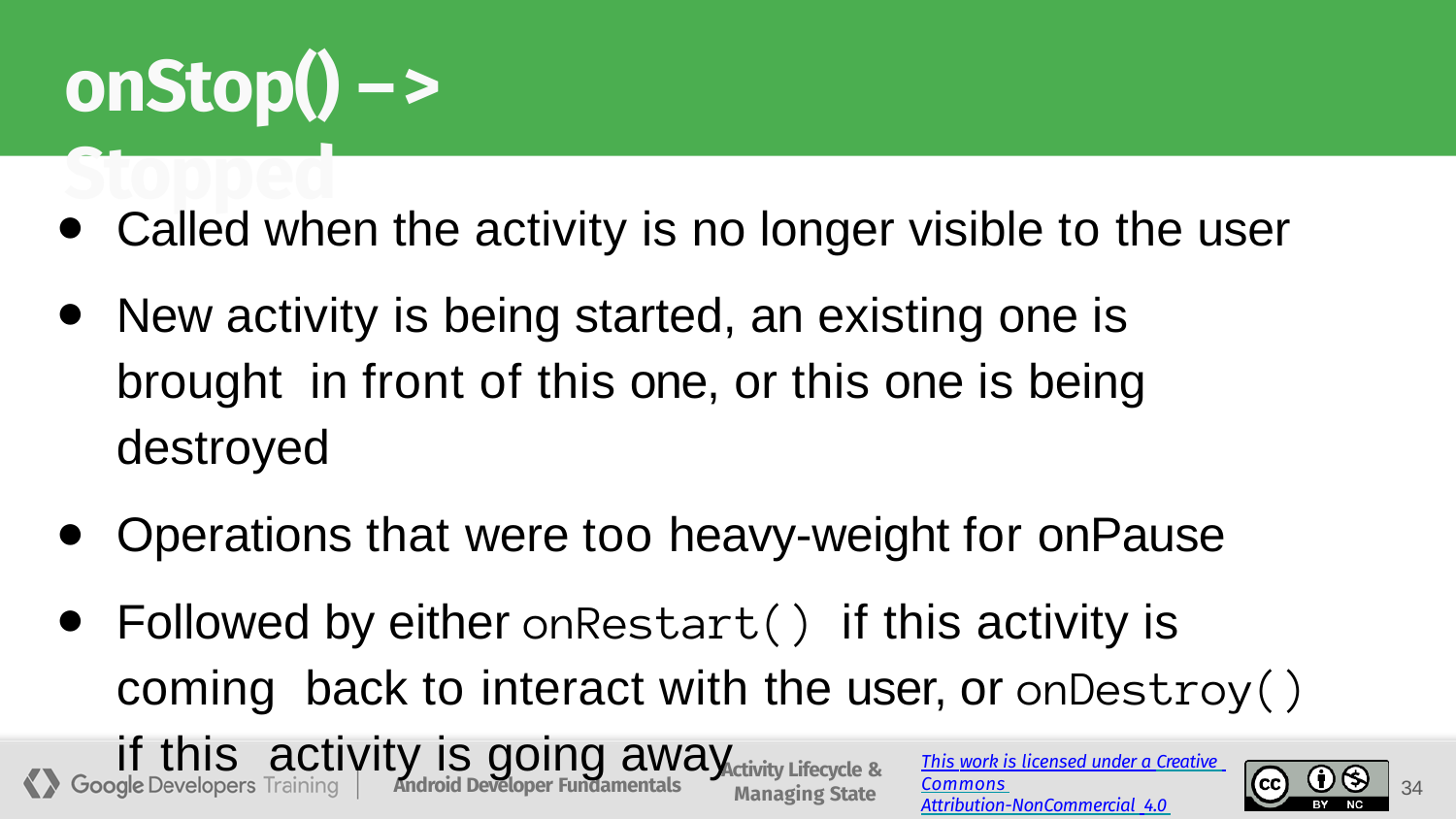

# onStop() –> Stopped
Called when the activity is no longer visible to the user
New activity is being started, an existing one is brought  in front of this one, or this one is being destroyed
Operations that were too heavy-weight for onPause
Followed by either onRestart() if this activity is coming  back to interact with the user, or onDestroy() if this  activity is going away
This work is licensed under a Creative  Commons Attribution-NonCommercial  4.0 International License
Activity Lifecycle &  Managing State

Android Developer Fundamentals
34